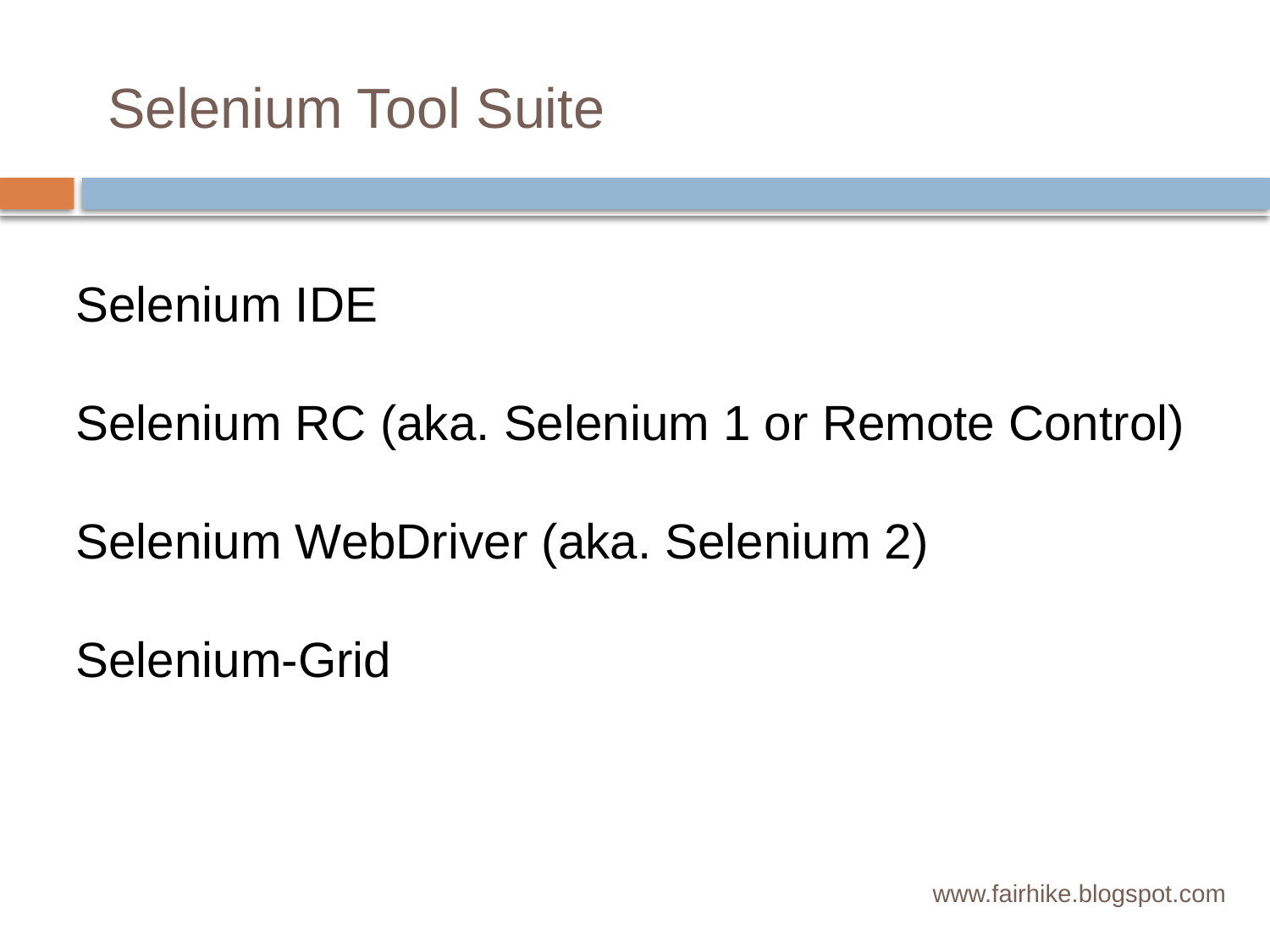

# Selenium Tool Suite
Selenium IDE

Selenium RC (aka. Selenium 1 or Remote Control)

Selenium WebDriver (aka. Selenium 2)

Selenium-Grid
www.fairhike.blogspot.com